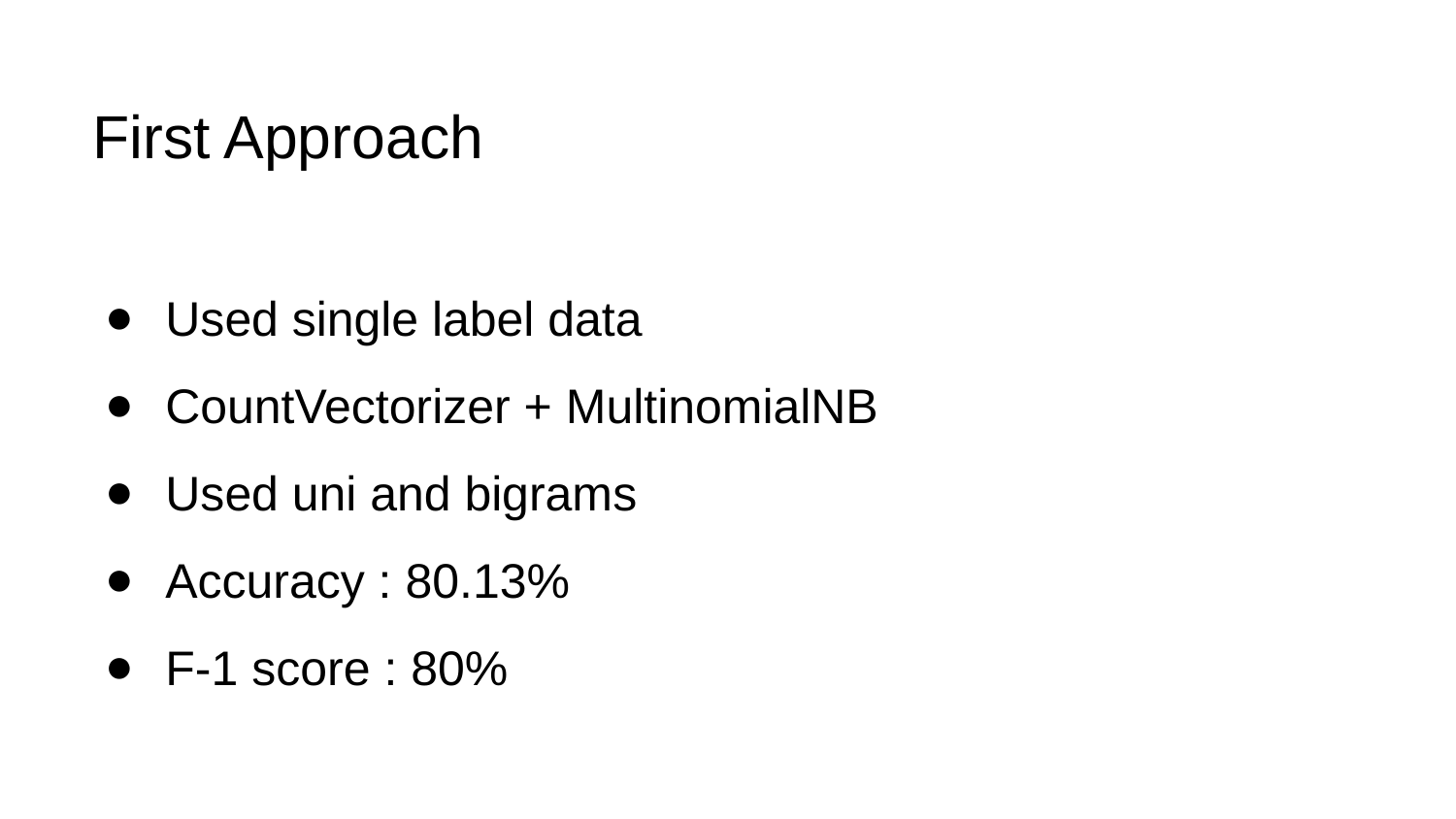

# First Approach

Used single label data
CountVectorizer + MultinomialNB
Used uni and bigrams
Accuracy : 80.13%
F-1 score : 80%